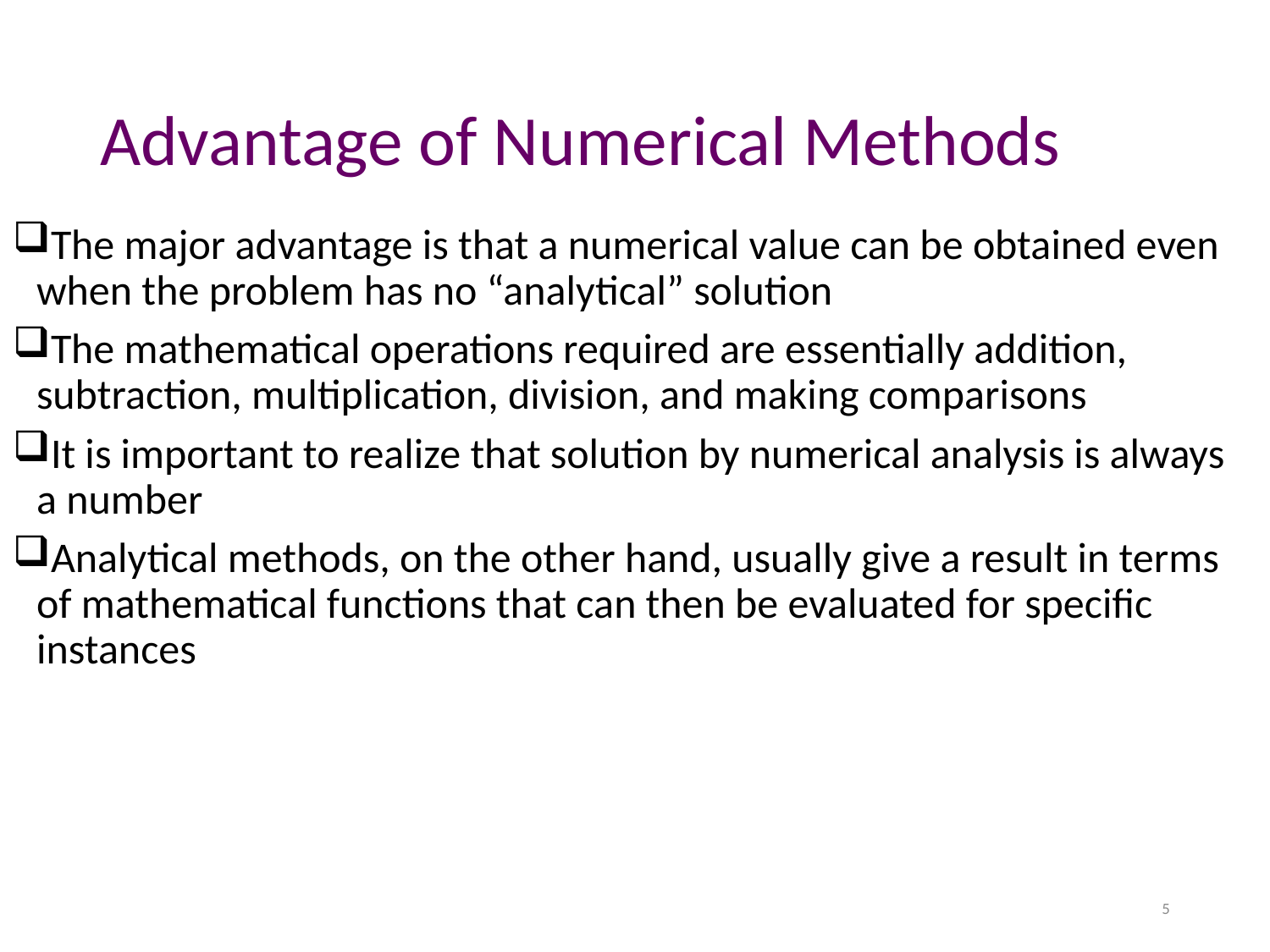

# Advantage of Numerical Methods
The major advantage is that a numerical value can be obtained even when the problem has no “analytical” solution
The mathematical operations required are essentially addition, subtraction, multiplication, division, and making comparisons
It is important to realize that solution by numerical analysis is always a number
Analytical methods, on the other hand, usually give a result in terms of mathematical functions that can then be evaluated for specific instances
5